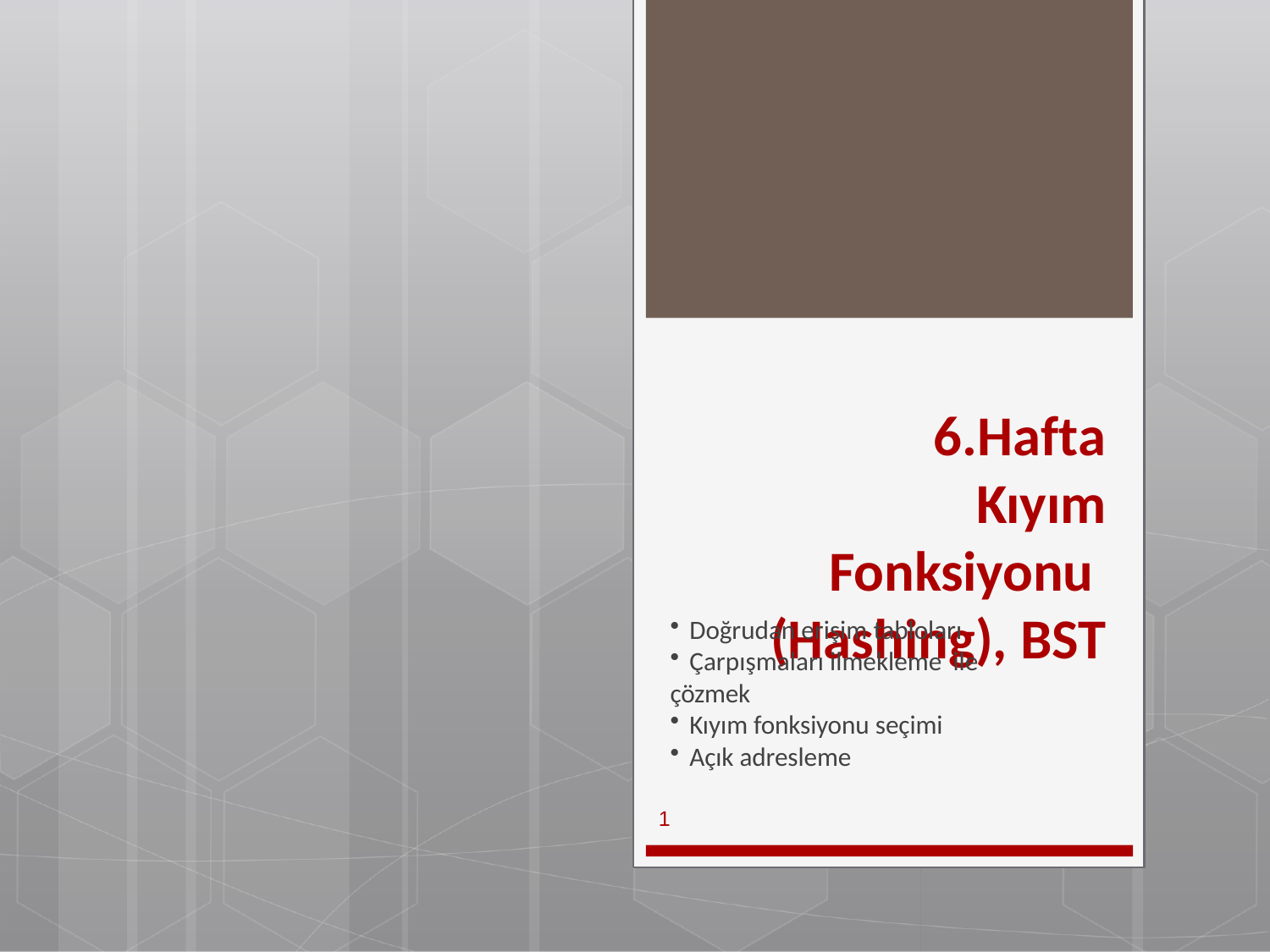

6.Hafta  Kıyım Fonksiyonu  (Hashing), BST
Doğrudan erişim tabloları
Çarpışmaları ilmekleme ile
çözmek
Kıyım fonksiyonu seçimi
Açık adresleme

1